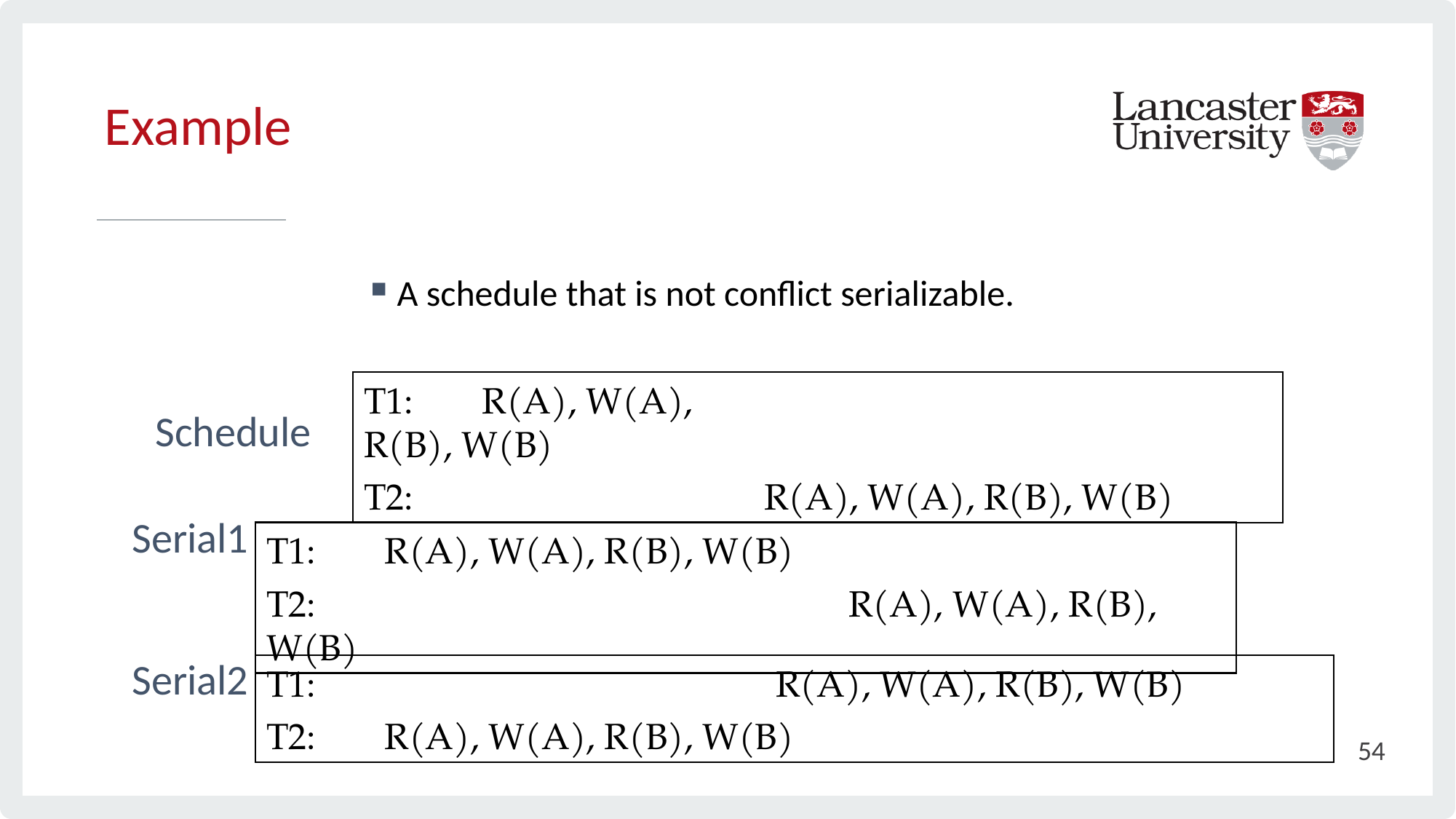

# Example
A schedule that is not conflict serializable.

T1:	 R(A), W(A),   		     	                    R(B), W(B)
T2:	   		        R(A), W(A), R(B), W(B)
Schedule
Serial1
T1:	 R(A), W(A), R(B), W(B)
T2:	   		                            R(A), W(A), R(B), W(B)
Serial2
T1:	                                            R(A), W(A), R(B), W(B)
T2:	 R(A), W(A), R(B), W(B)
54